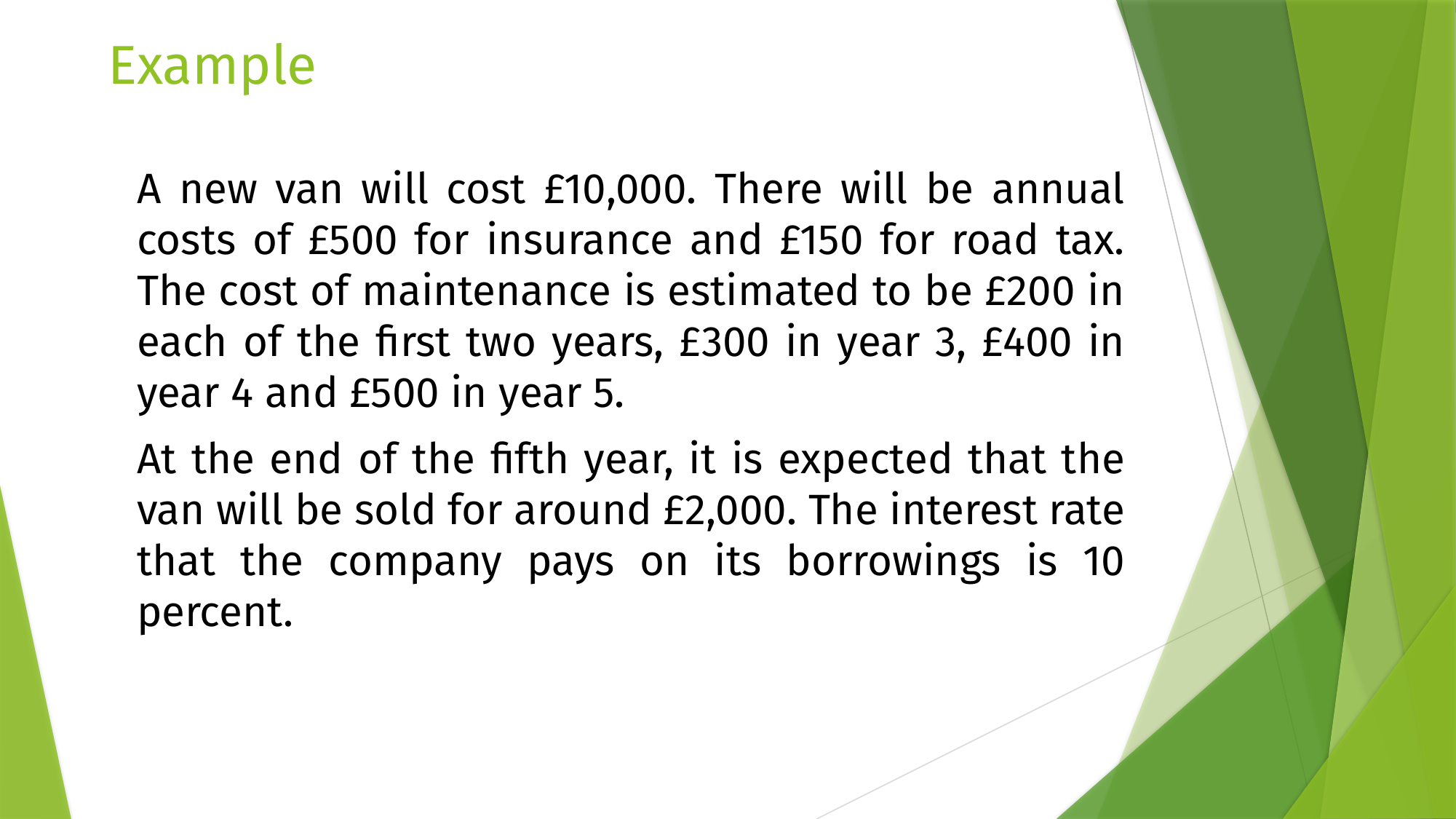

# Example
A new van will cost £10,000. There will be annual costs of £500 for insurance and £150 for road tax. The cost of maintenance is estimated to be £200 in each of the first two years, £300 in year 3, £400 in year 4 and £500 in year 5.
At the end of the fifth year, it is expected that the van will be sold for around £2,000. The interest rate that the company pays on its borrowings is 10 percent.